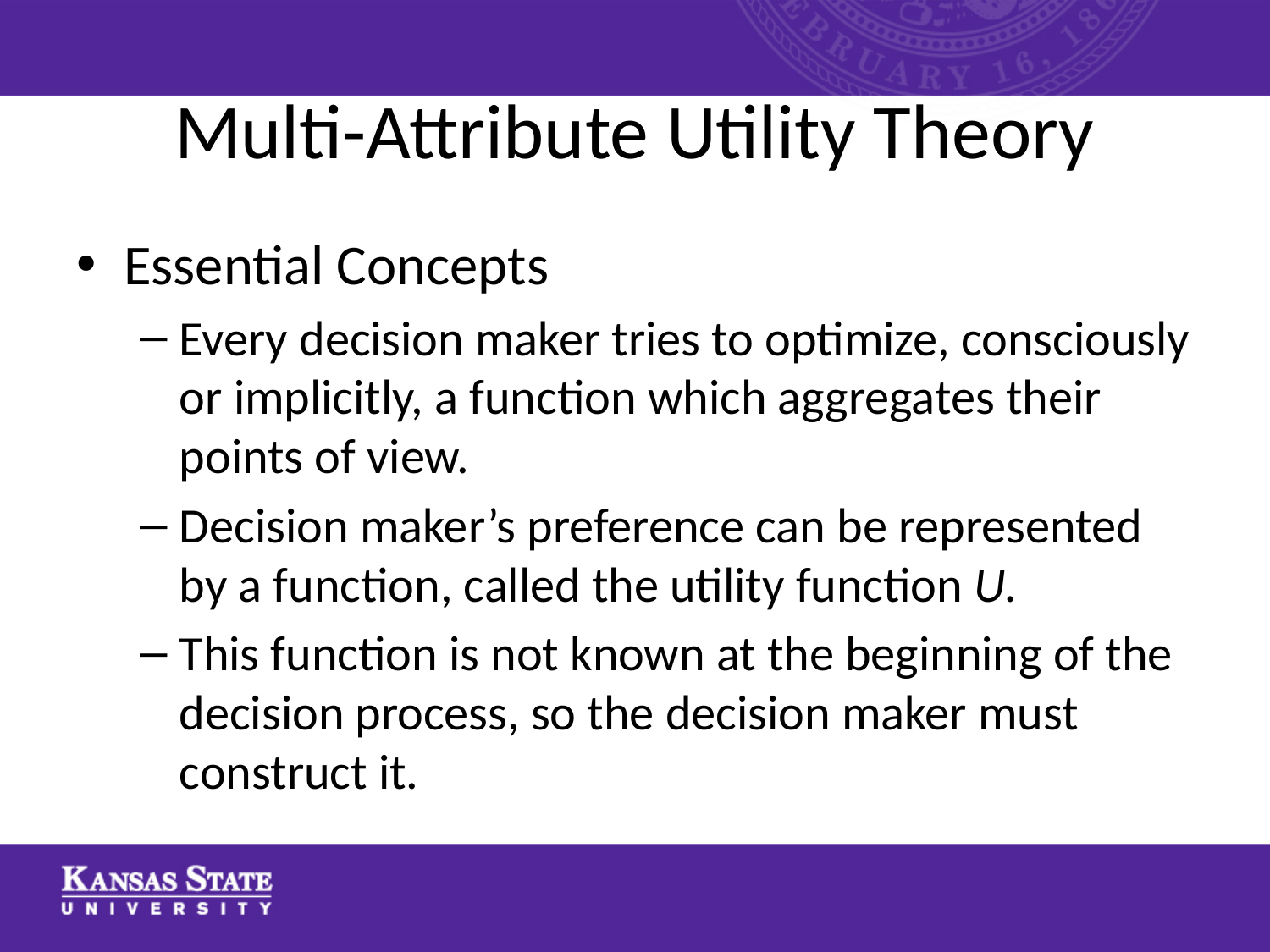

# Multi-Attribute Utility Theory
Essential Concepts
Every decision maker tries to optimize, consciously or implicitly, a function which aggregates their points of view.
Decision maker’s preference can be represented by a function, called the utility function U.
This function is not known at the beginning of the decision process, so the decision maker must construct it.